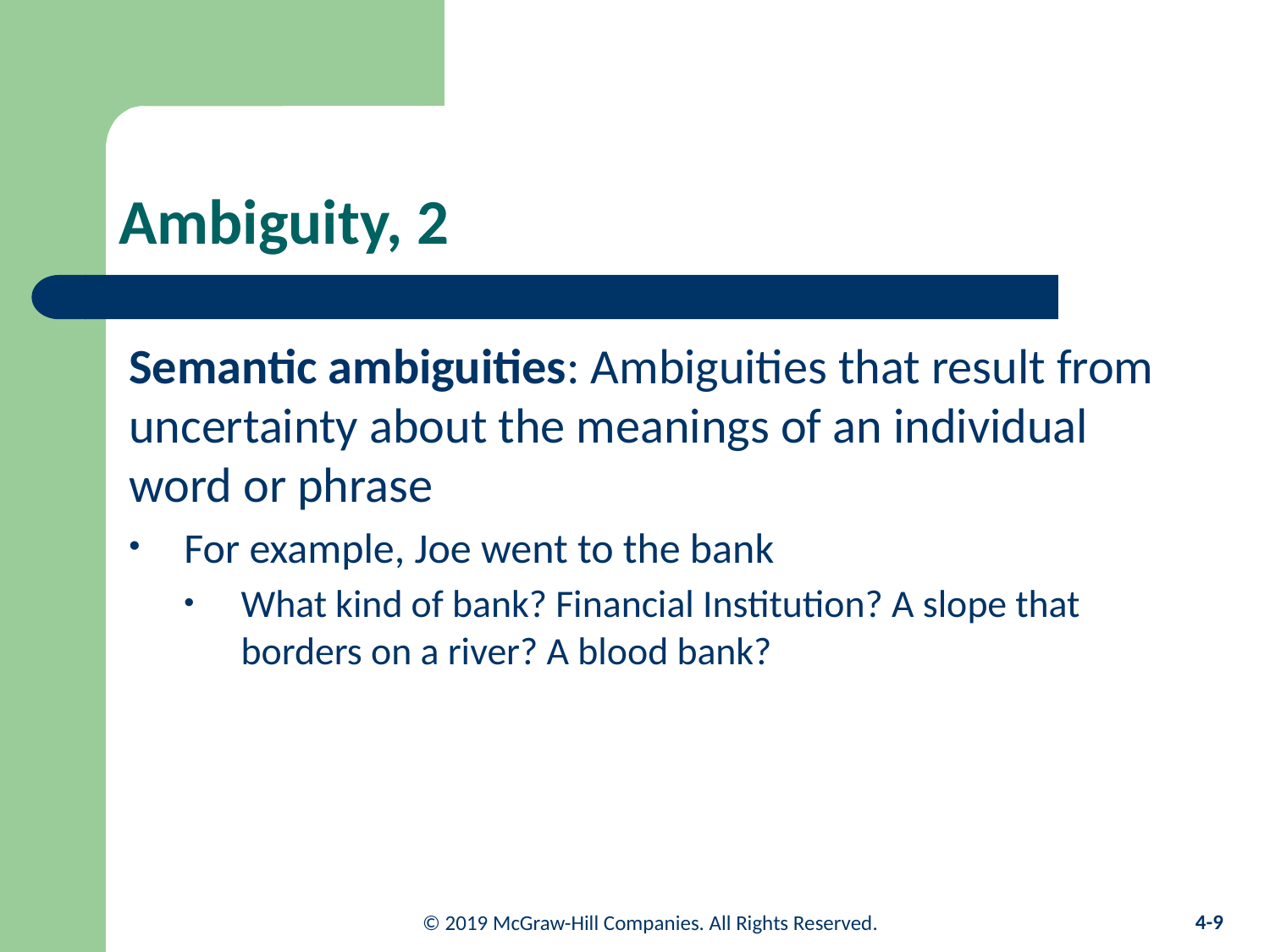

# Ambiguity, 2
Semantic ambiguities: Ambiguities that result from uncertainty about the meanings of an individual word or phrase
For example, Joe went to the bank
What kind of bank? Financial Institution? A slope that borders on a river? A blood bank?